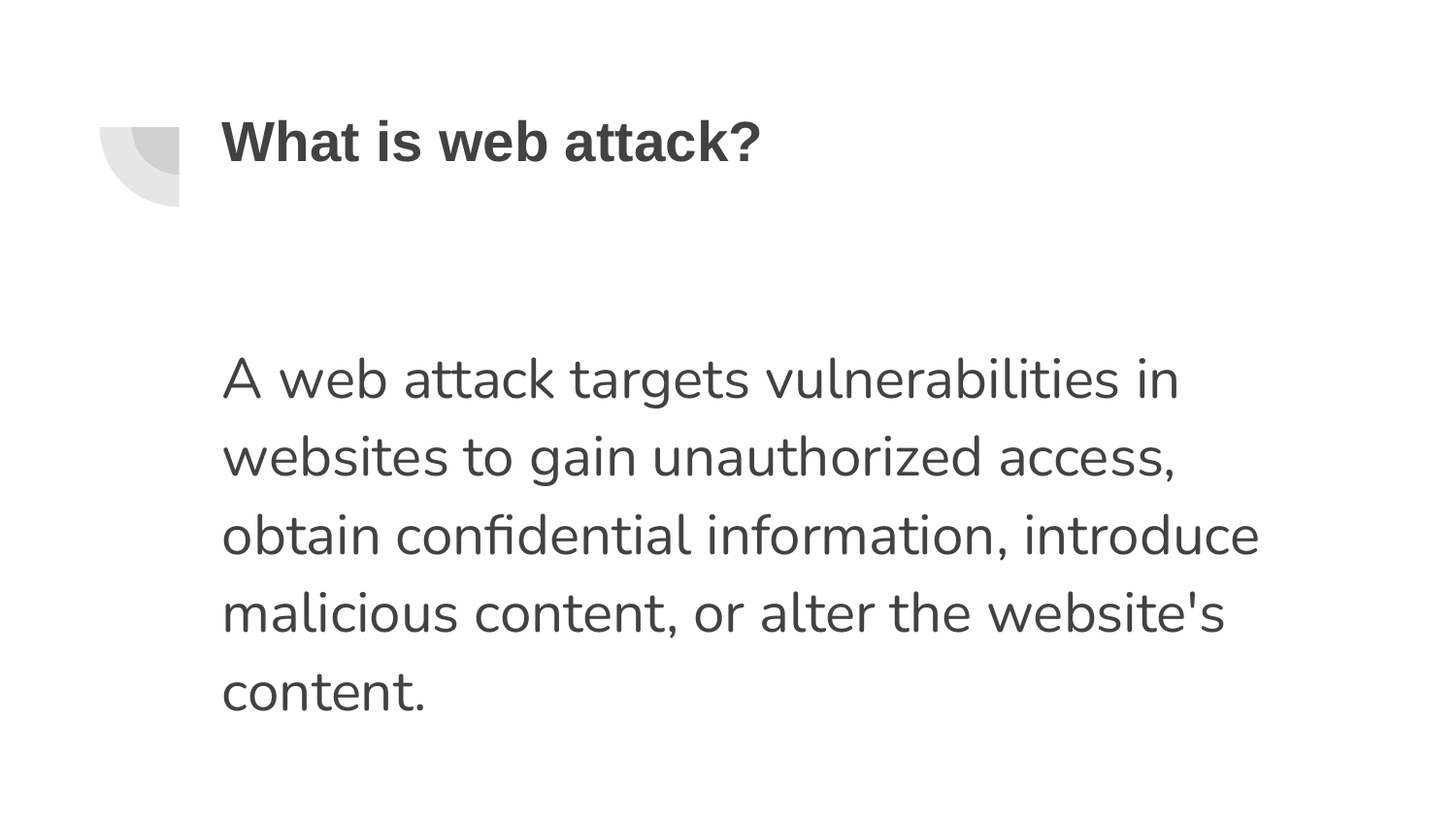

# What is web attack?
A web attack targets vulnerabilities in websites to gain unauthorized access, obtain confidential information, introduce malicious content, or alter the website's content.